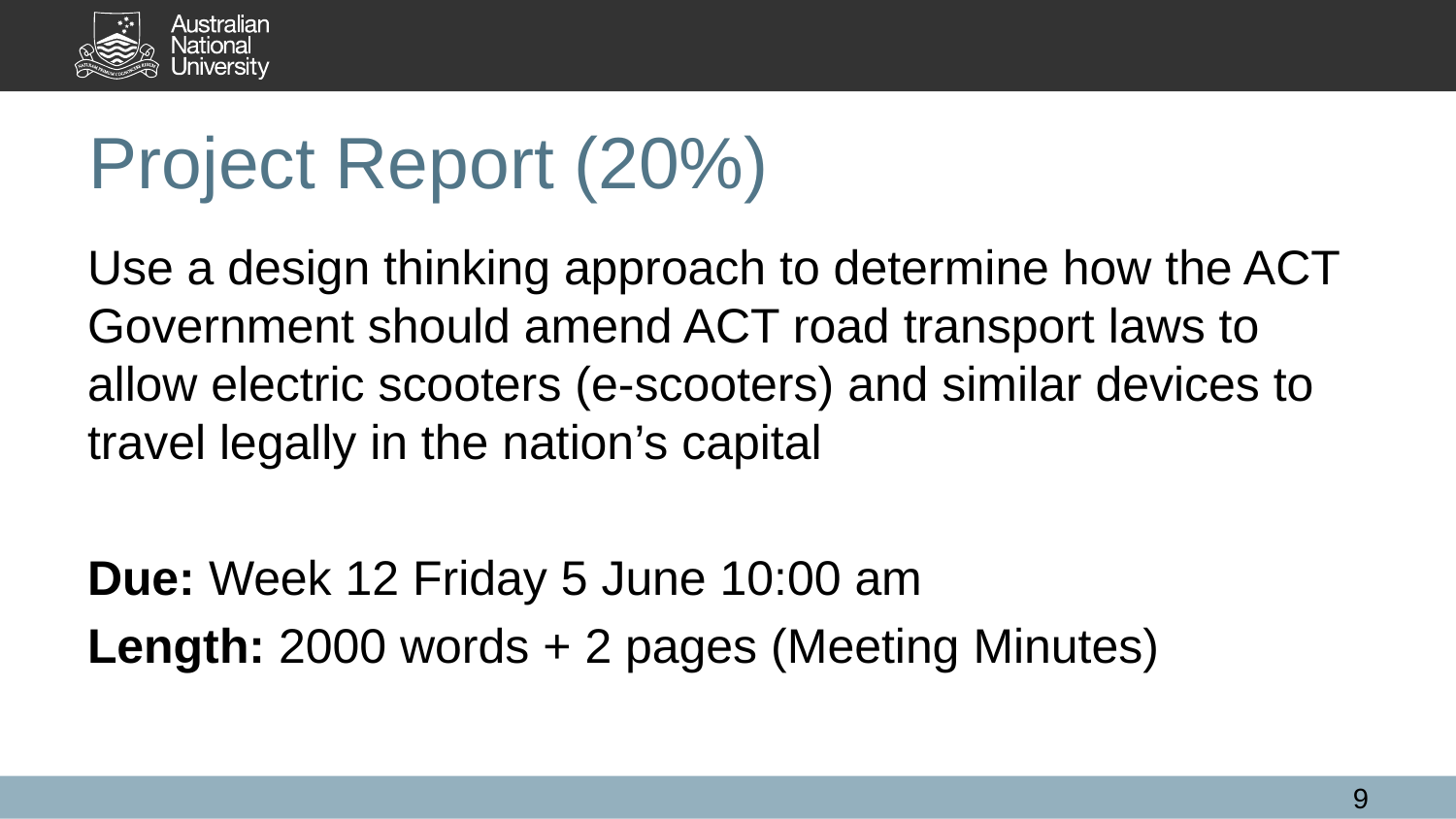

# Project Report (20%)
Use a design thinking approach to determine how the ACT Government should amend ACT road transport laws to allow electric scooters (e-scooters) and similar devices to travel legally in the nation’s capital

Due: Week 12 Friday 5 June 10:00 am
Length: 2000 words + 2 pages (Meeting Minutes)
9